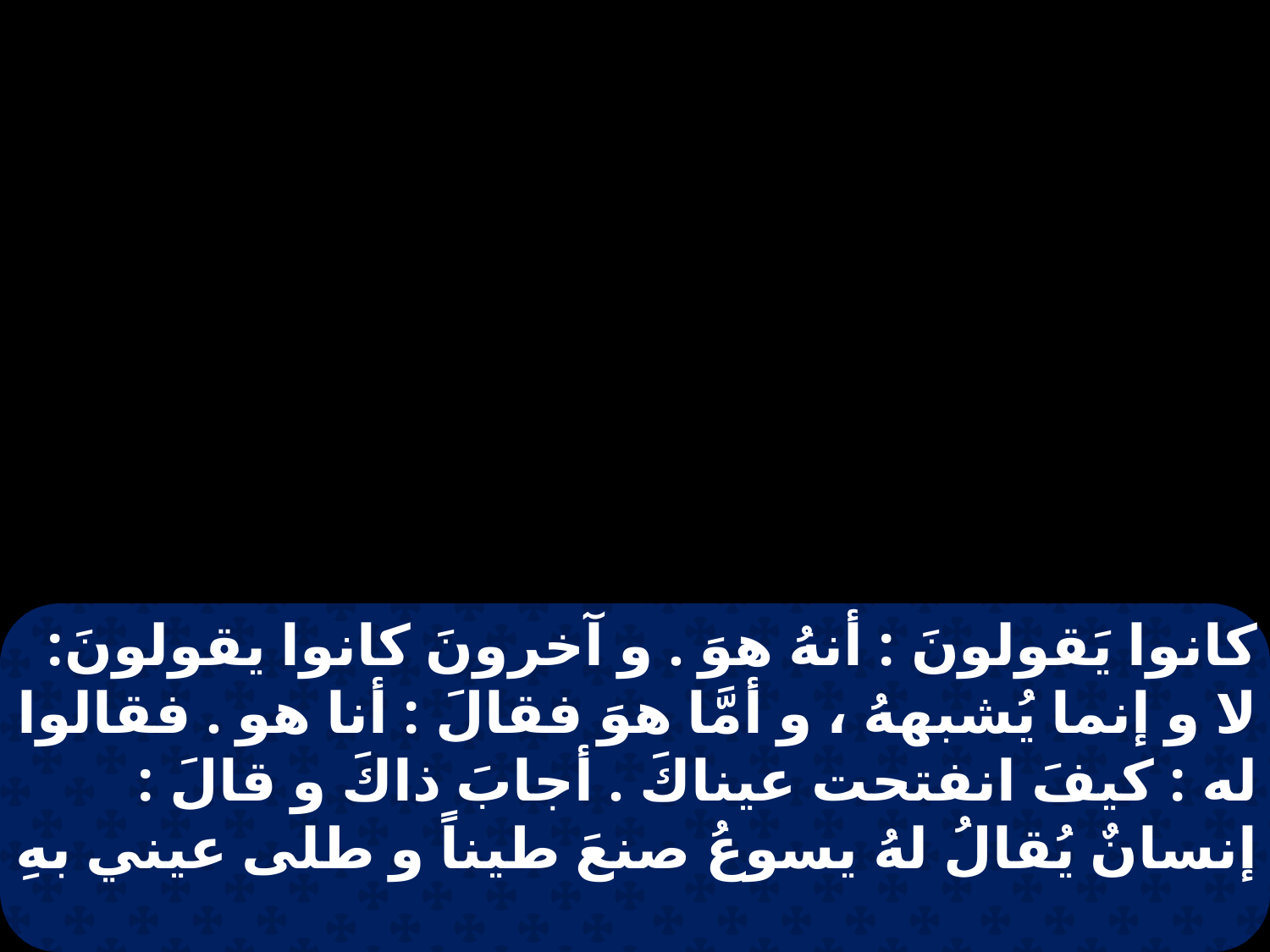

كانوا يَقولونَ : أنهُ هوَ . و آخرونَ كانوا يقولونَ: لا و إنما يُشبههُ ، و أمَّا هوَ فقالَ : أنا هو . فقالوا له : كيفَ انفتحت عيناكَ . أجابَ ذاكَ و قالَ : إنسانٌ يُقالُ لهُ يسوعُ صنعَ طيناً و طلى عيني بهِ